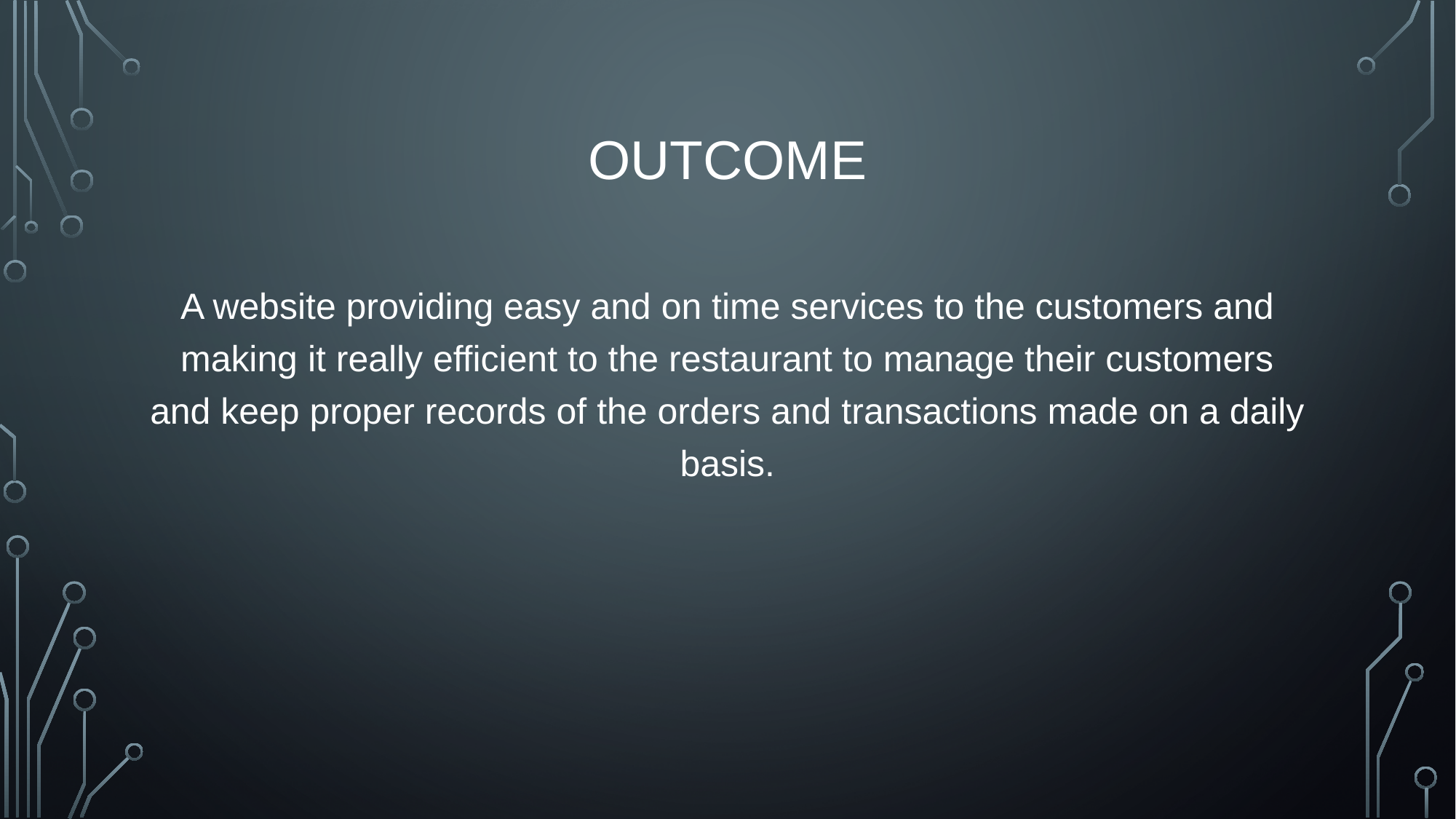

# outcome
A website providing easy and on time services to the customers and making it really efficient to the restaurant to manage their customers and keep proper records of the orders and transactions made on a daily basis.